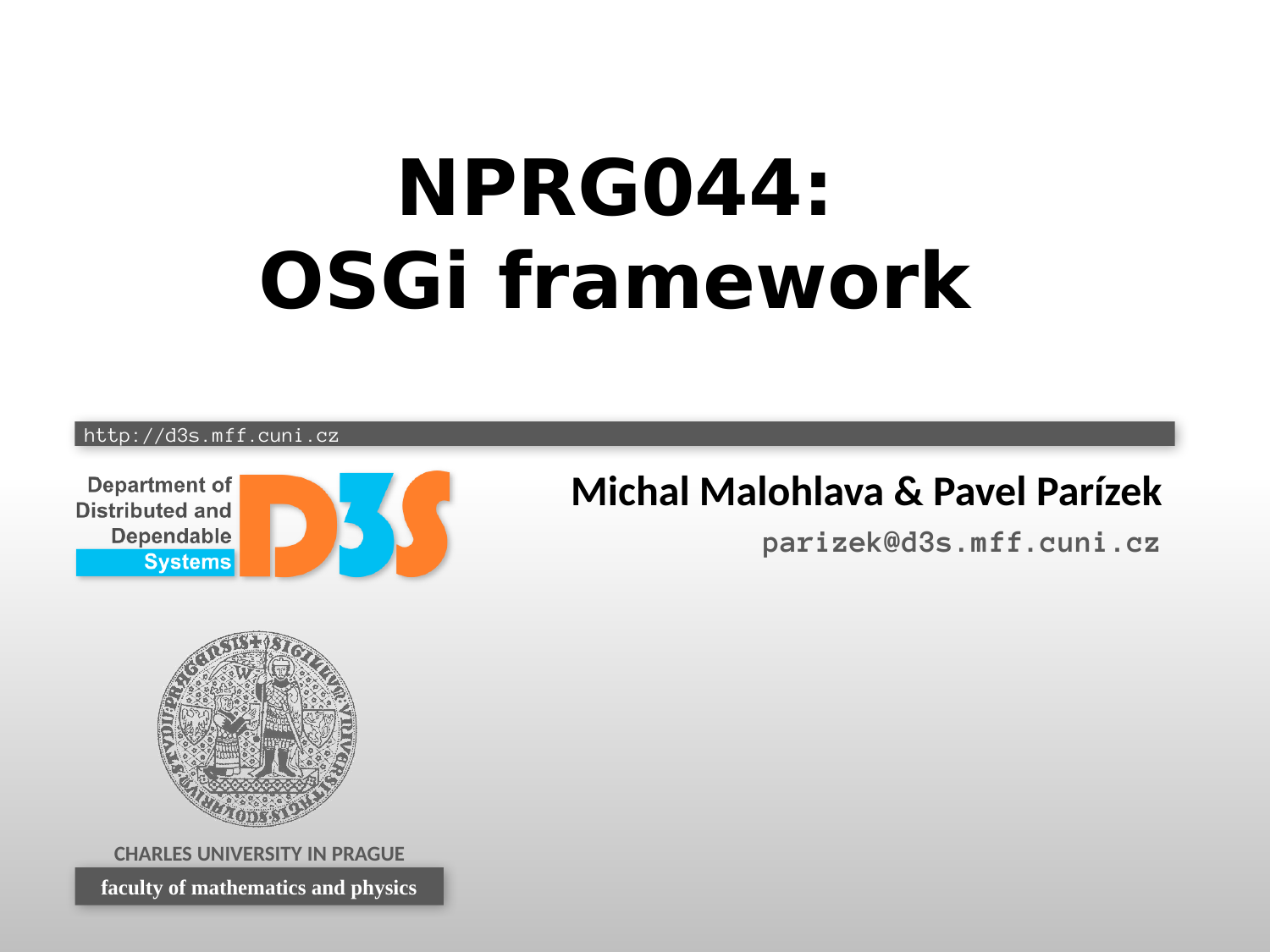

# NPRG044: OSGi framework
Michal Malohlava & Pavel Parízek
parizek@d3s.mff.cuni.cz